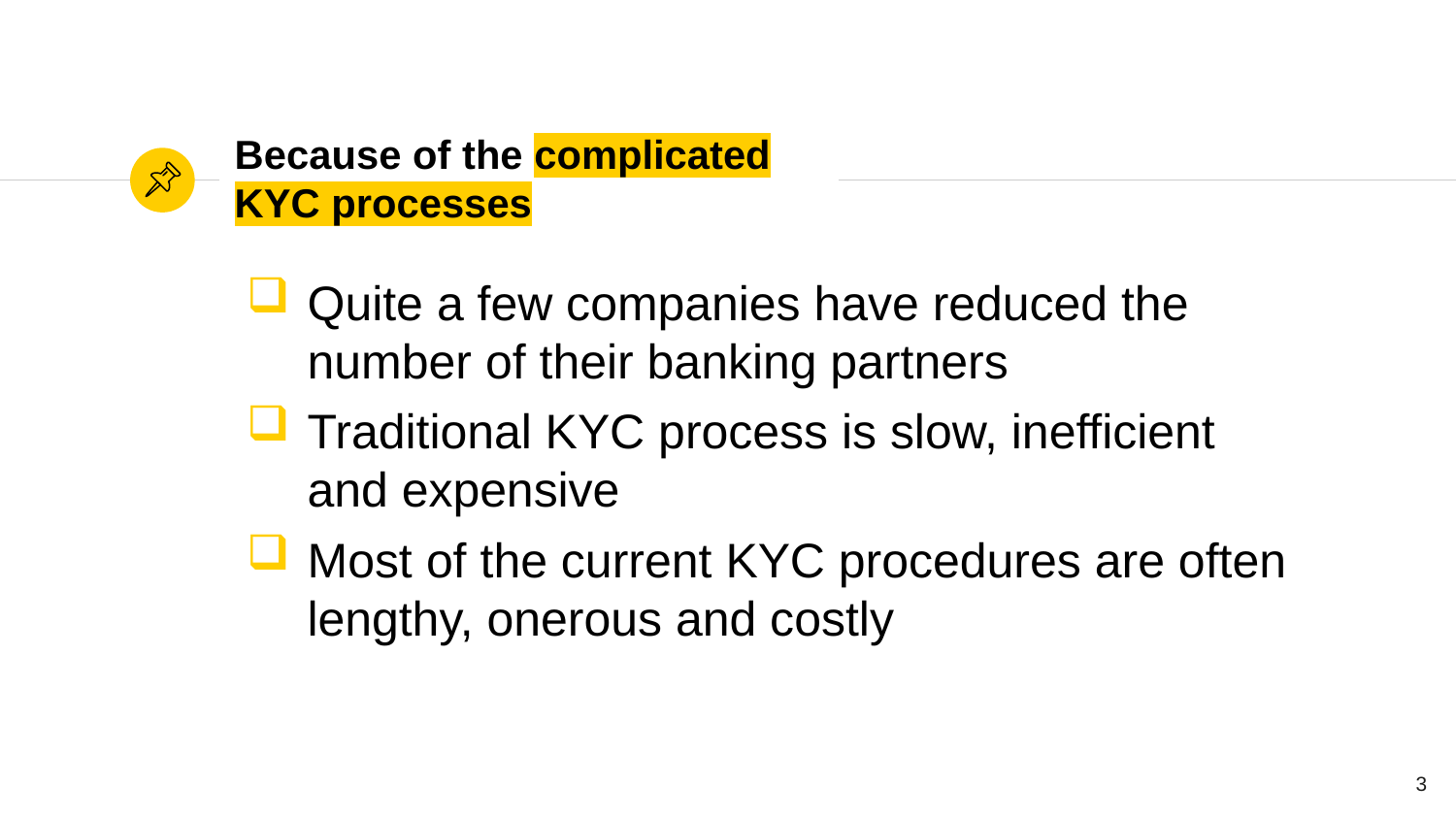

# Because of the complicated KYC processes

Quite a few companies have reduced the number of their banking partners
Traditional KYC process is slow, inefficient and expensive
Most of the current KYC procedures are often lengthy, onerous and costly

3